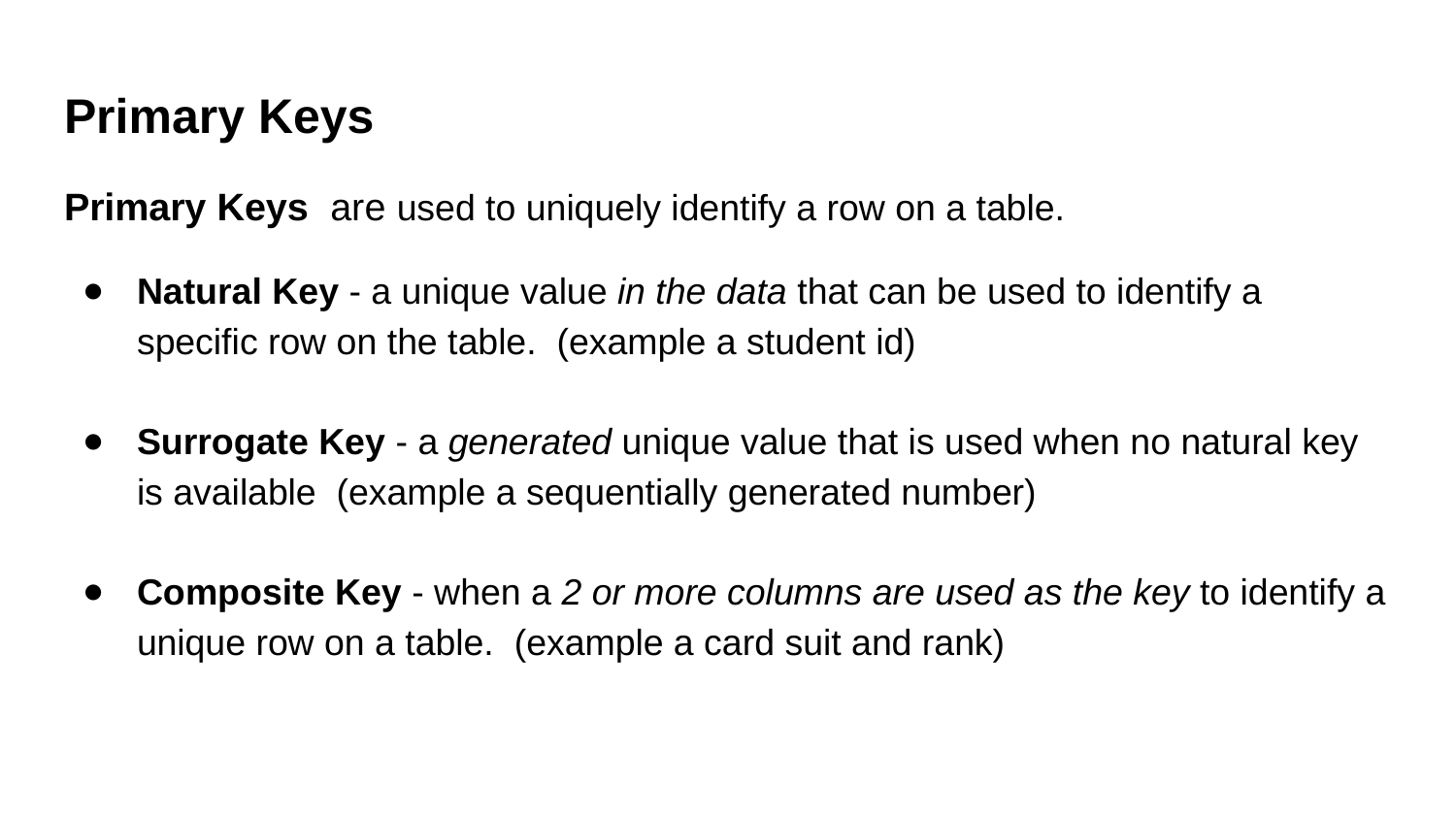

Primary Keys
Primary Keys  are used to uniquely identify a row on a table.
Natural Key - a unique value in the data that can be used to identify a specific row on the table.  (example a student id)
Surrogate Key - a generated unique value that is used when no natural key is available  (example a sequentially generated number)
Composite Key - when a 2 or more columns are used as the key to identify a unique row on a table.  (example a card suit and rank)